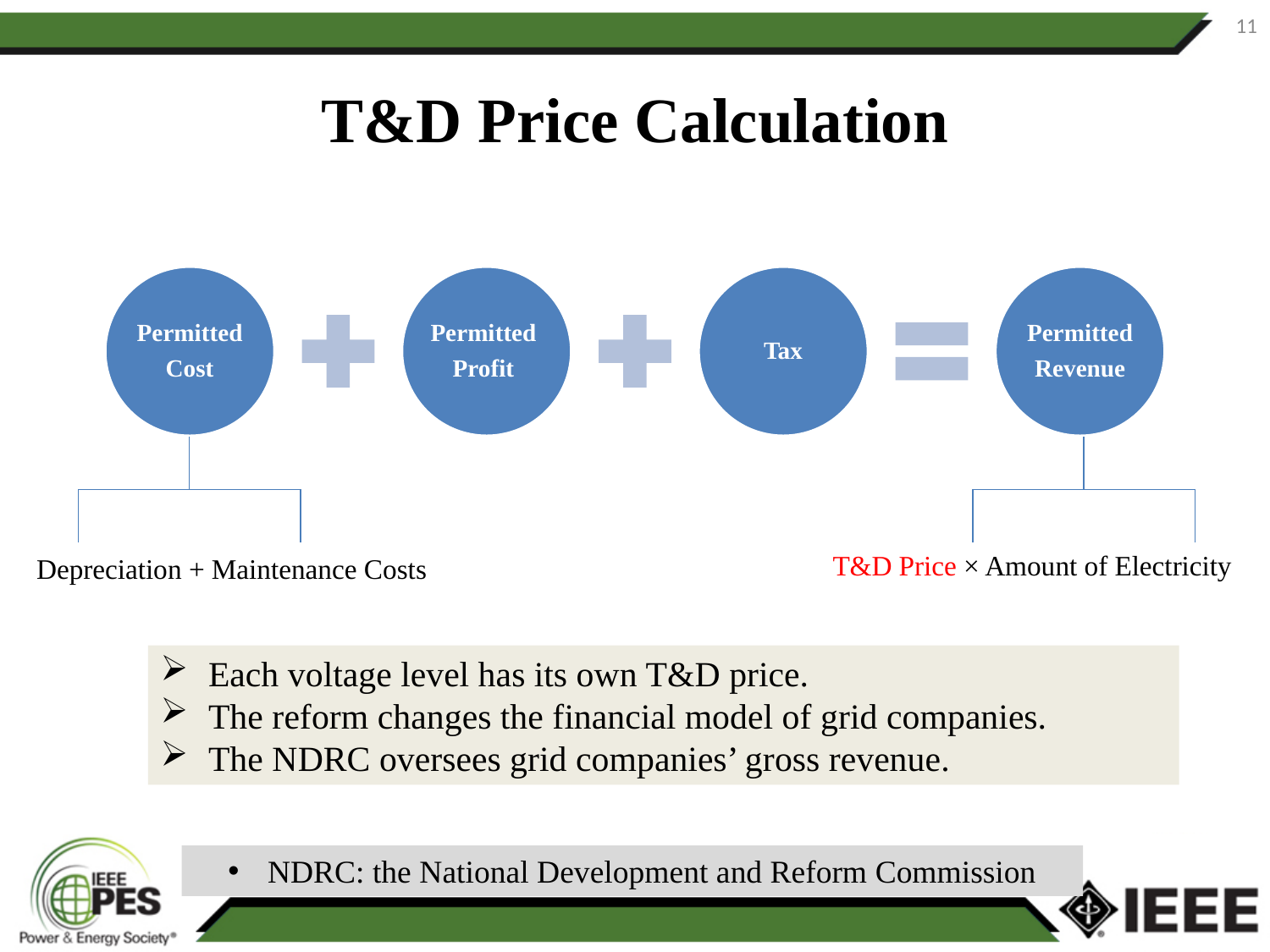

11
# T&D Price Calculation
Permitted
Cost

Permitted
Profit

Tax

Permitted
Revenue
T&D Price × Amount of Electricity
Depreciation + Maintenance Costs
Each voltage level has its own T&D price.
The reform changes the financial model of grid companies.
The NDRC oversees grid companies’ gross revenue.
NDRC: the National Development and Reform Commission